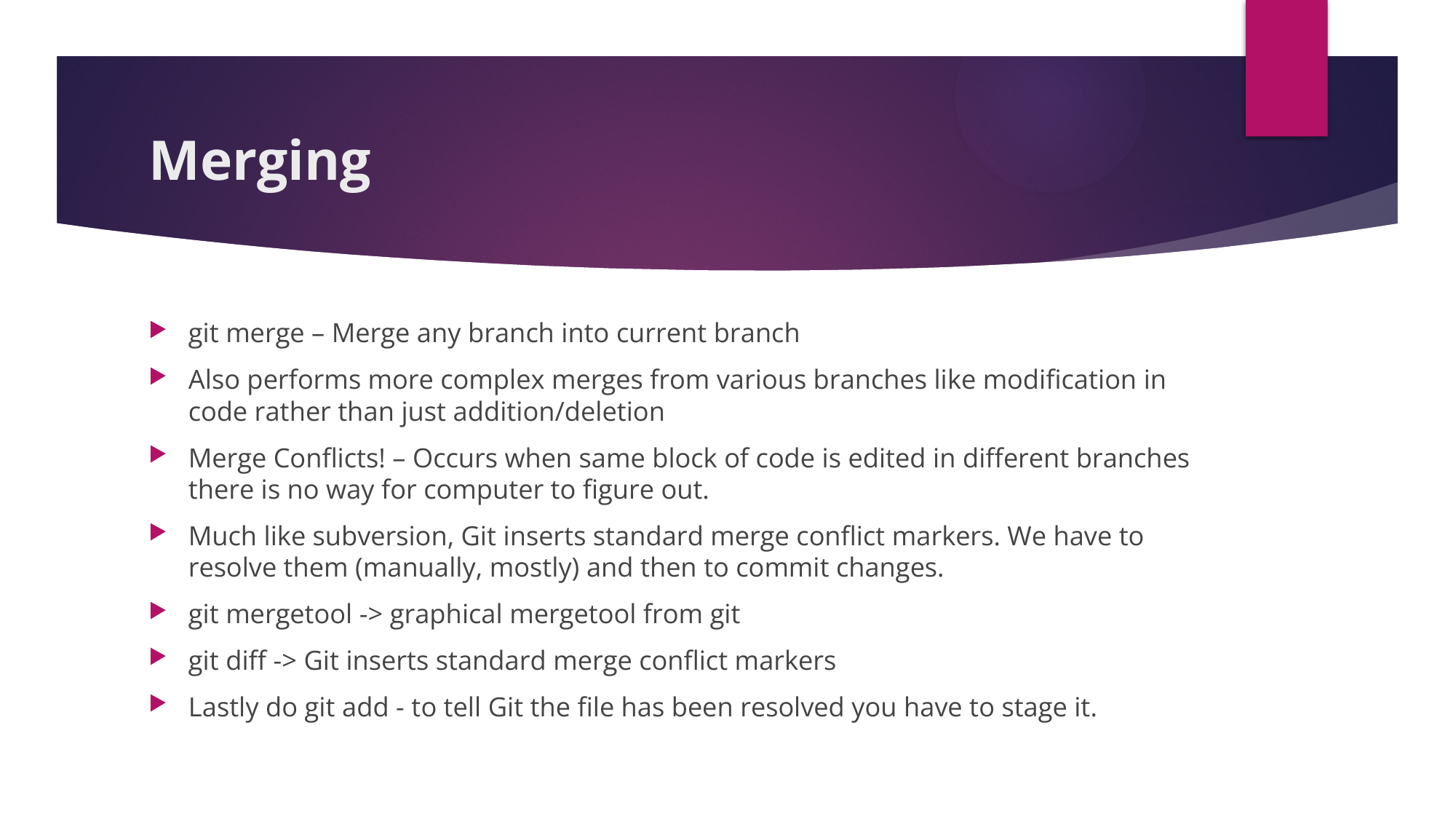

# Merging
git merge – Merge any branch into current branch
Also performs more complex merges from various branches like modification in code rather than just addition/deletion
Merge Conflicts! – Occurs when same block of code is edited in different branches there is no way for computer to figure out.
Much like subversion, Git inserts standard merge conflict markers. We have to resolve them (manually, mostly) and then to commit changes.
git mergetool -> graphical mergetool from git
git diff -> Git inserts standard merge conflict markers
Lastly do git add - to tell Git the file has been resolved you have to stage it.